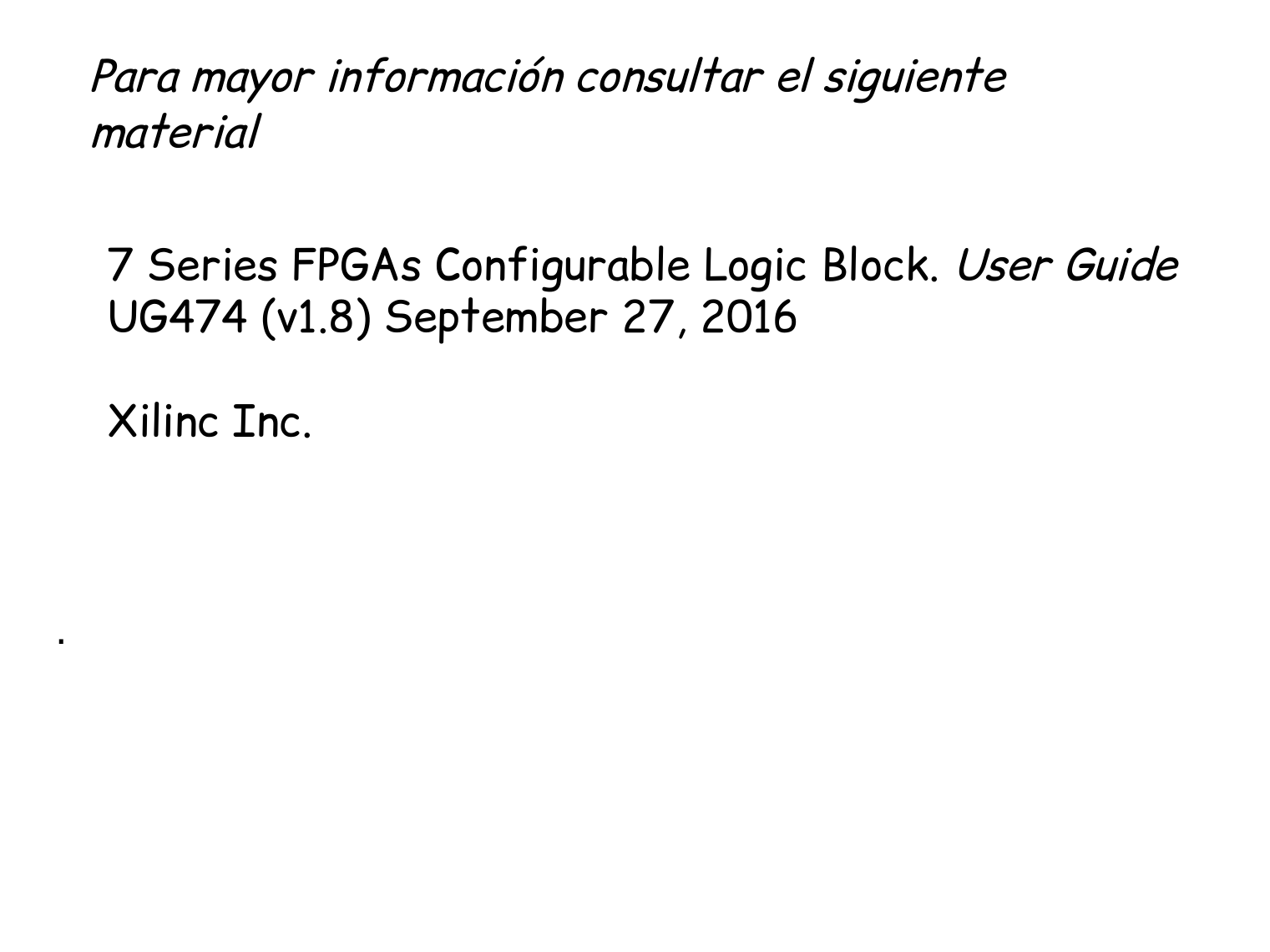

Para mayor información consultar el siguiente
material

.
7 Series FPGAs Configurable Logic Block. User Guide
UG474 (v1.8) September 27, 2016

Xilinc Inc.